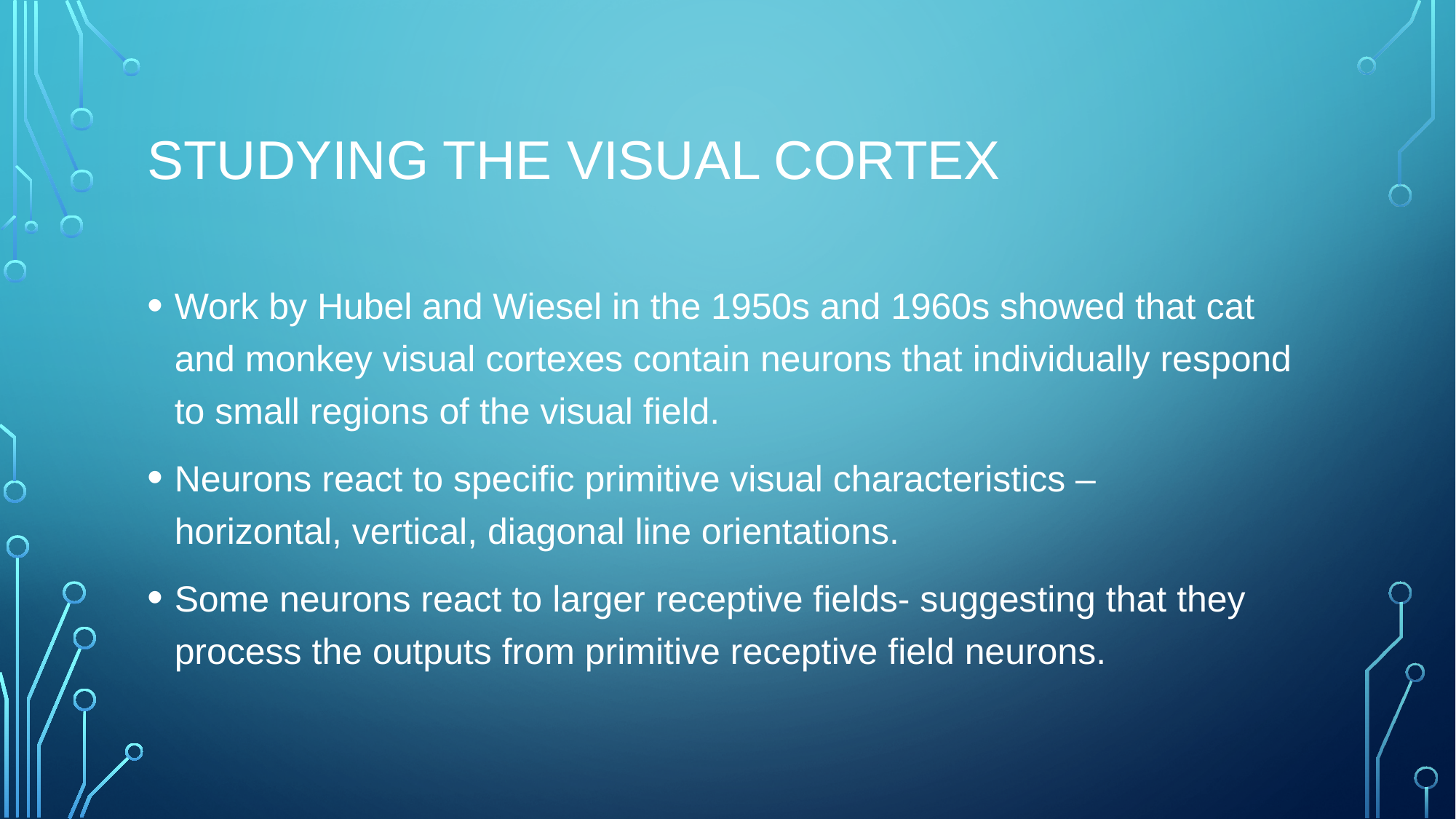

# Studying the Visual cortex
Work by Hubel and Wiesel in the 1950s and 1960s showed that cat and monkey visual cortexes contain neurons that individually respond to small regions of the visual field.
Neurons react to specific primitive visual characteristics – horizontal, vertical, diagonal line orientations.
Some neurons react to larger receptive fields- suggesting that they process the outputs from primitive receptive field neurons.